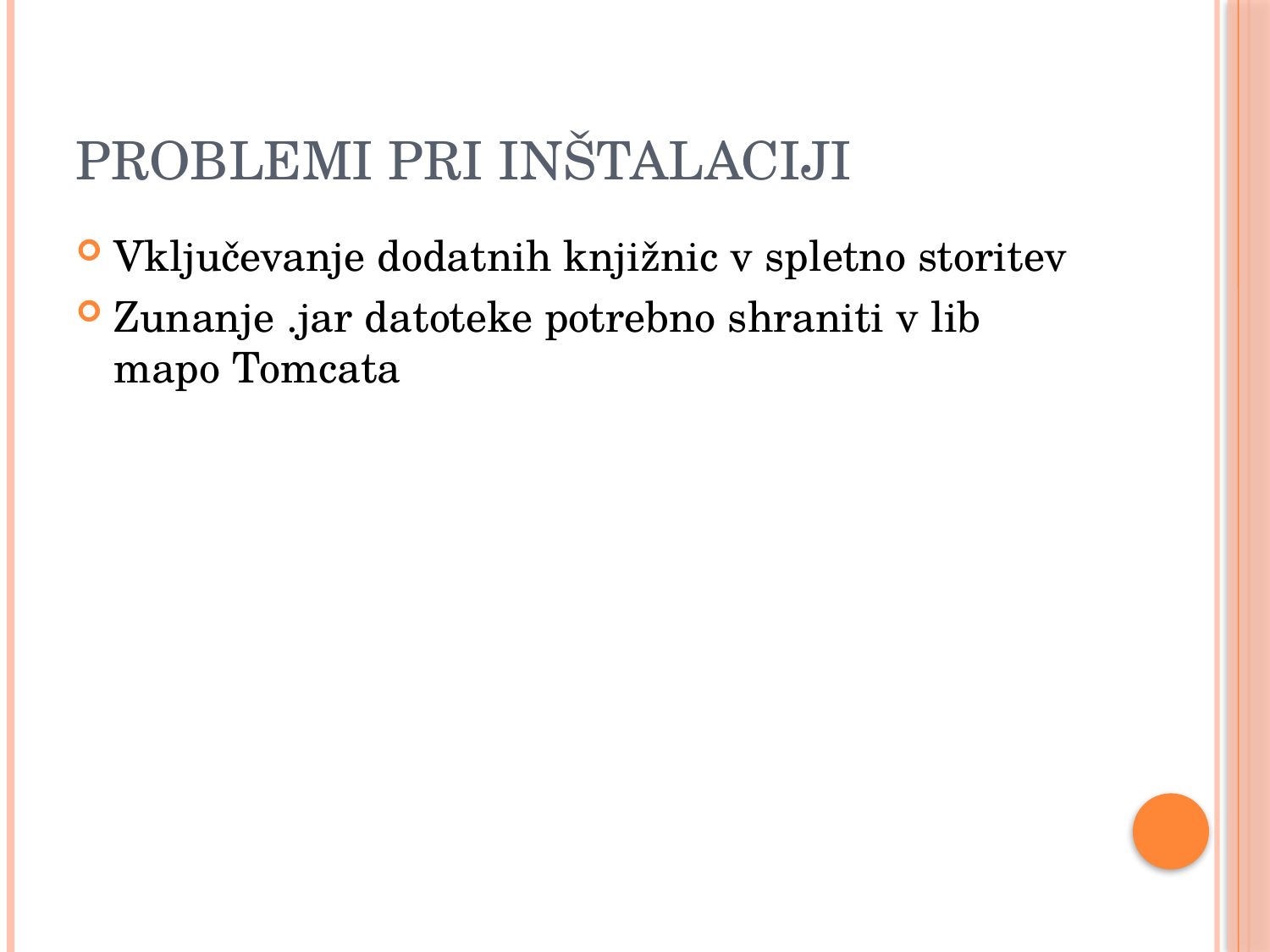

# Problemi pri inštalaciji
Vključevanje dodatnih knjižnic v spletno storitev
Zunanje .jar datoteke potrebno shraniti v lib mapo Tomcata